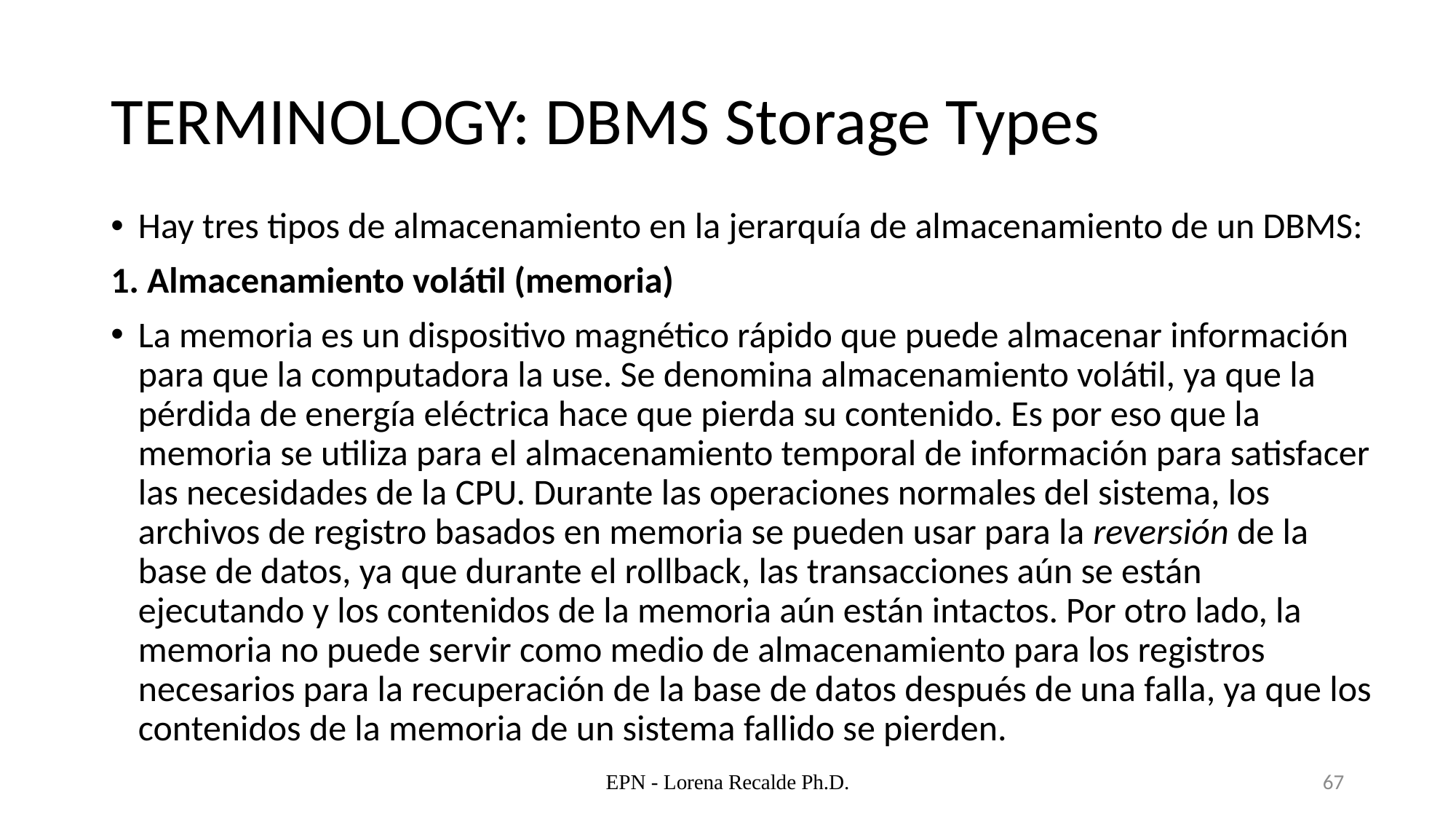

# TERMINOLOGY: DBMS Storage Types
Hay tres tipos de almacenamiento en la jerarquía de almacenamiento de un DBMS:
1. Almacenamiento volátil (memoria)
La memoria es un dispositivo magnético rápido que puede almacenar información para que la computadora la use. Se denomina almacenamiento volátil, ya que la pérdida de energía eléctrica hace que pierda su contenido. Es por eso que la memoria se utiliza para el almacenamiento temporal de información para satisfacer las necesidades de la CPU. Durante las operaciones normales del sistema, los archivos de registro basados ​​en memoria se pueden usar para la reversión de la base de datos, ya que durante el rollback, las transacciones aún se están ejecutando y los contenidos de la memoria aún están intactos. Por otro lado, la memoria no puede servir como medio de almacenamiento para los registros necesarios para la recuperación de la base de datos después de una falla, ya que los contenidos de la memoria de un sistema fallido se pierden.
EPN - Lorena Recalde Ph.D.
67